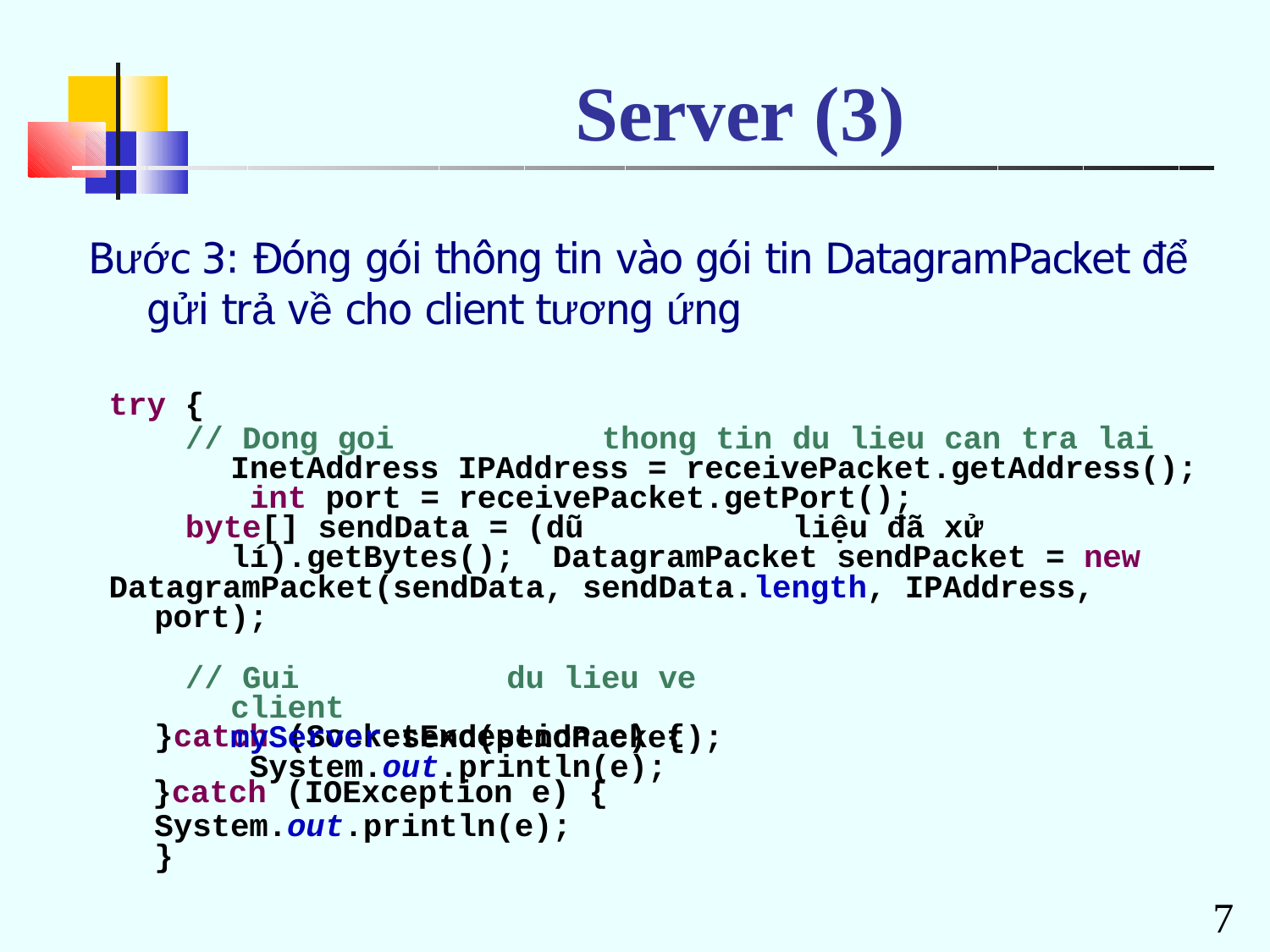

# Server (3)

Bước 3: Đóng gói thông tin vào gói tin DatagramPacket để  gửi trả về cho client tương ứng

try {
// Dong goi	thong tin	du lieu can	tra	lai  InetAddress IPAddress = receivePacket.getAddress();  int port = receivePacket.getPort();
byte[] sendData = (dũ	liệu đã xử lí).getBytes();  DatagramPacket sendPacket = new
DatagramPacket(sendData, sendData.length, IPAddress,  port);

// Gui	du lieu ve client  myServer.send(sendPacket);
}catch (SocketException e) {  System.out.println(e);
}catch (IOException e) {
System.out.println(e);
}
7